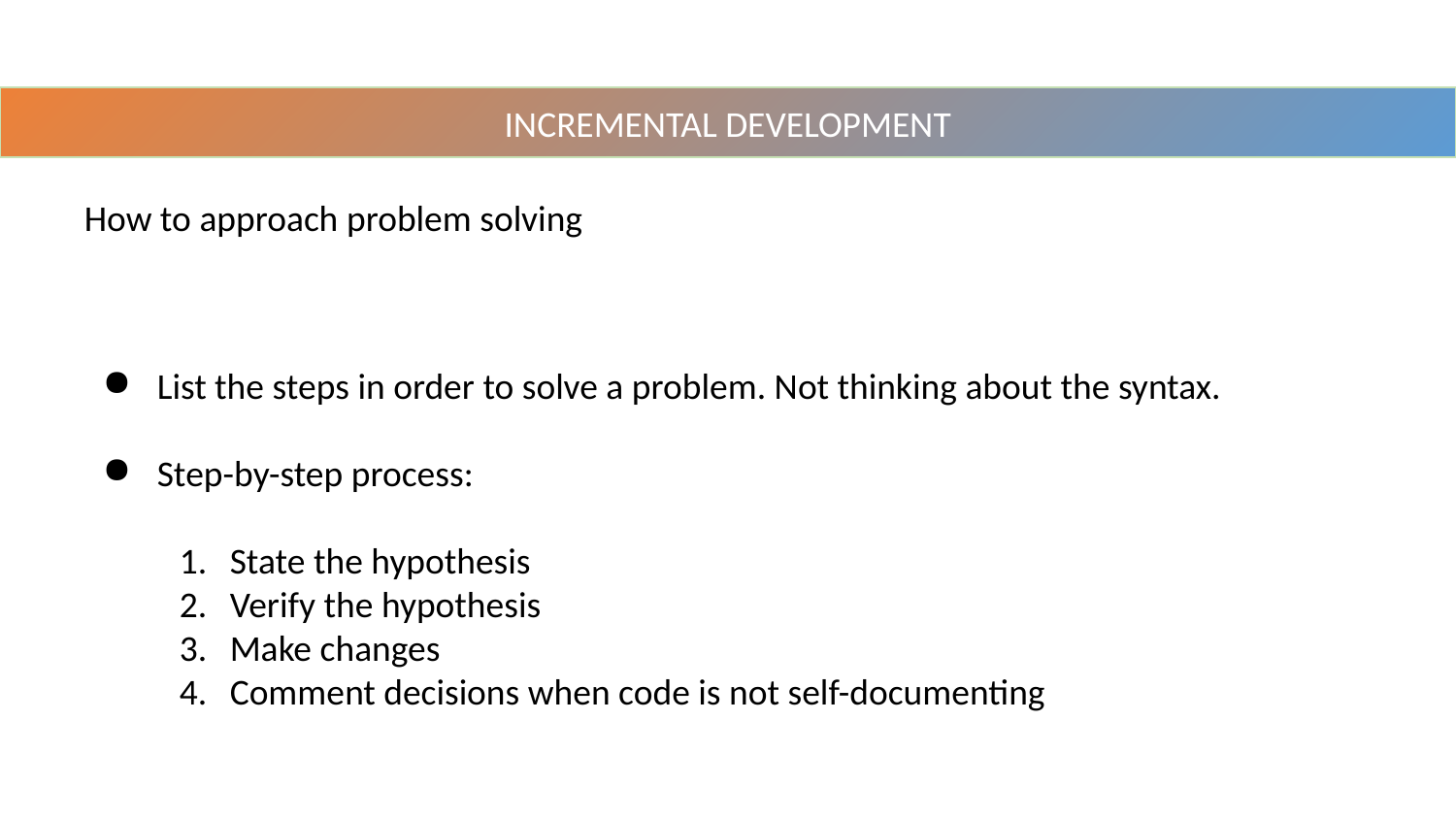

INCREMENTAL DEVELOPMENT
How to approach problem solving

List the steps in order to solve a problem. Not thinking about the syntax.

Step-by-step process:

State the hypothesis
Verify the hypothesis
Make changes
Comment decisions when code is not self-documenting